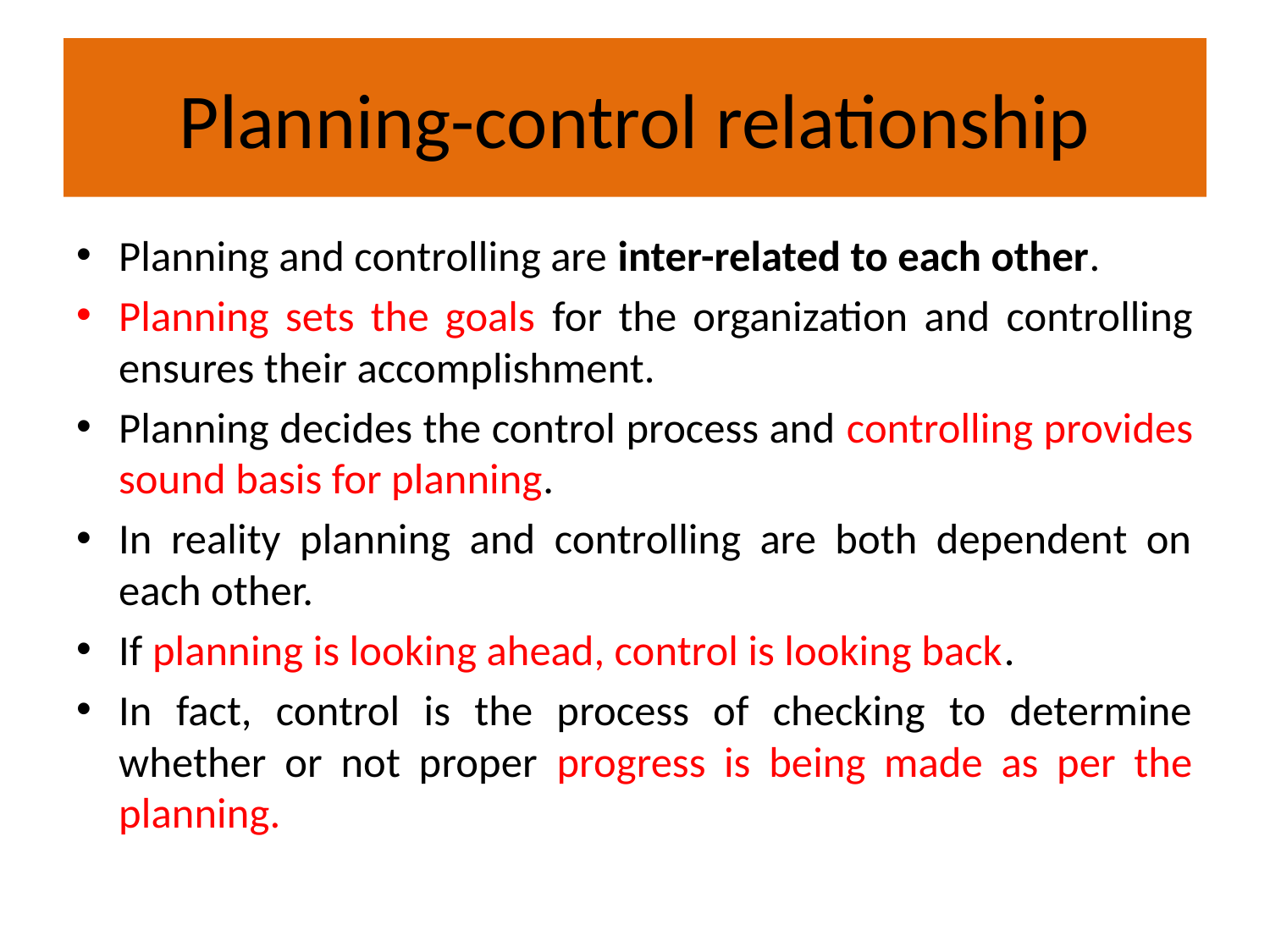

# Planning-control relationship
Planning and controlling are inter-related to each other.
Planning sets the goals for the organization and controlling ensures their accomplishment.
Planning decides the control process and controlling provides sound basis for planning.
In reality planning and controlling are both dependent on each other.
If planning is looking ahead, control is looking back.
In fact, control is the process of checking to determine whether or not proper progress is being made as per the planning.